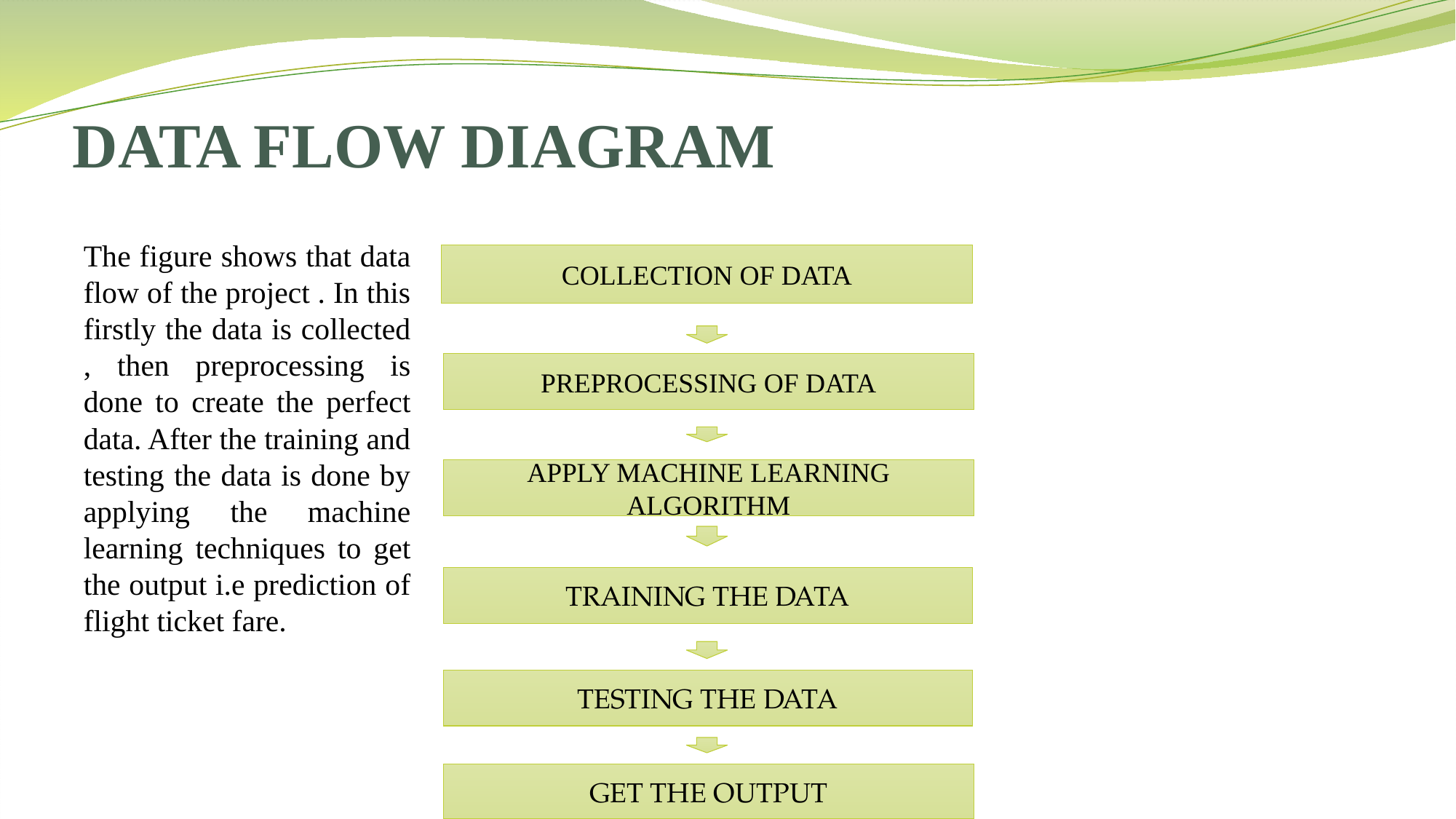

# DATA FLOW DIAGRAM
The figure shows that data flow of the project . In this firstly the data is collected , then preprocessing is done to create the perfect data. After the training and testing the data is done by applying the machine learning techniques to get the output i.e prediction of flight ticket fare.
COLLECTION OF DATA

PREPROCESSING OF DATA

APPLY MACHINE LEARNING ALGORITHM

TRAINING THE DATA

TESTING THE DATA

GET THE OUTPUT